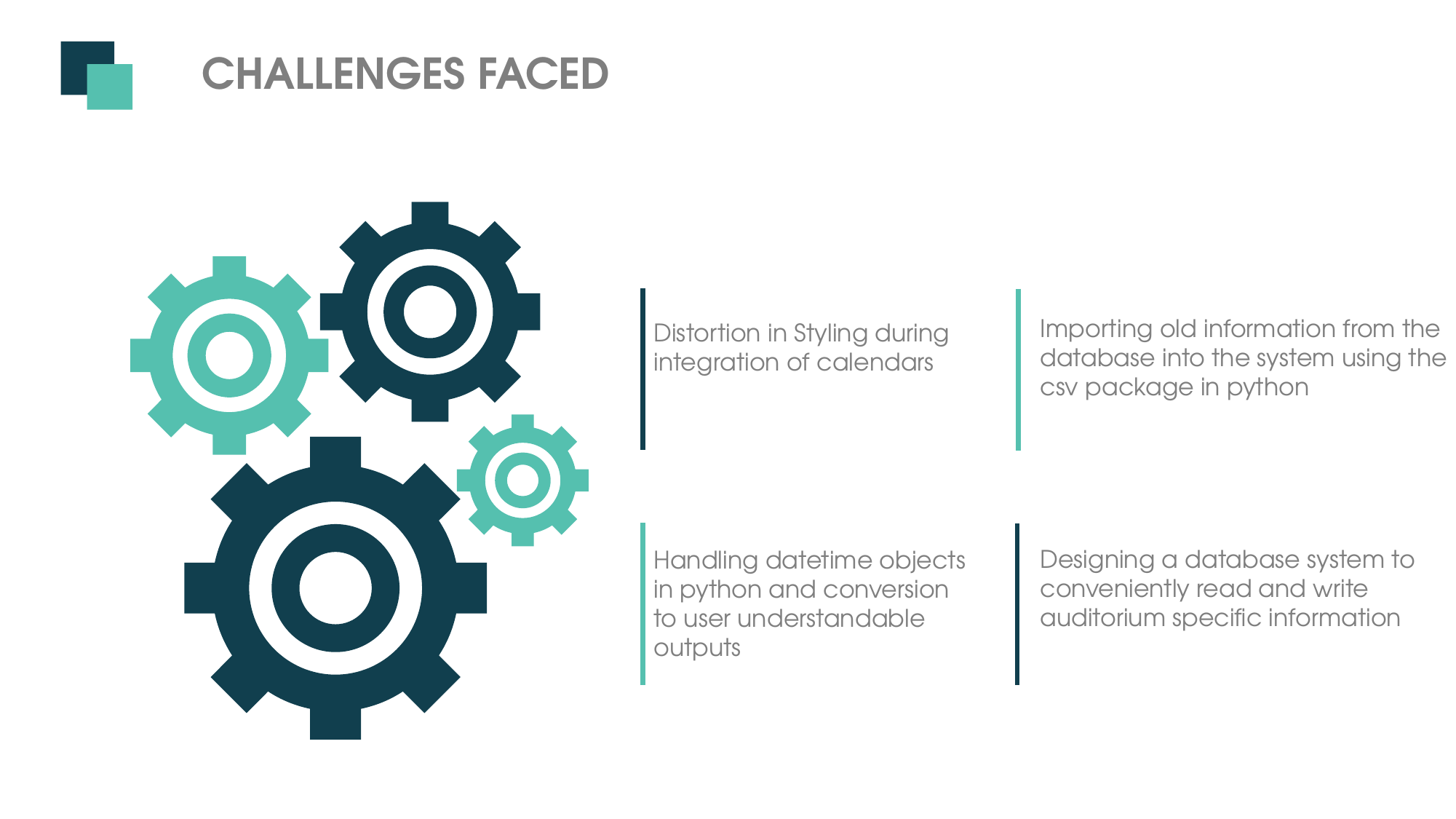

CHALLENGES FACED

Distortion in Styling during integration of calendars
Handling datetime objects in python and conversion to user understandable outputs
Importing old information from the database into the system using the csv package in python
Designing a database system to conveniently read and write auditorium specific information